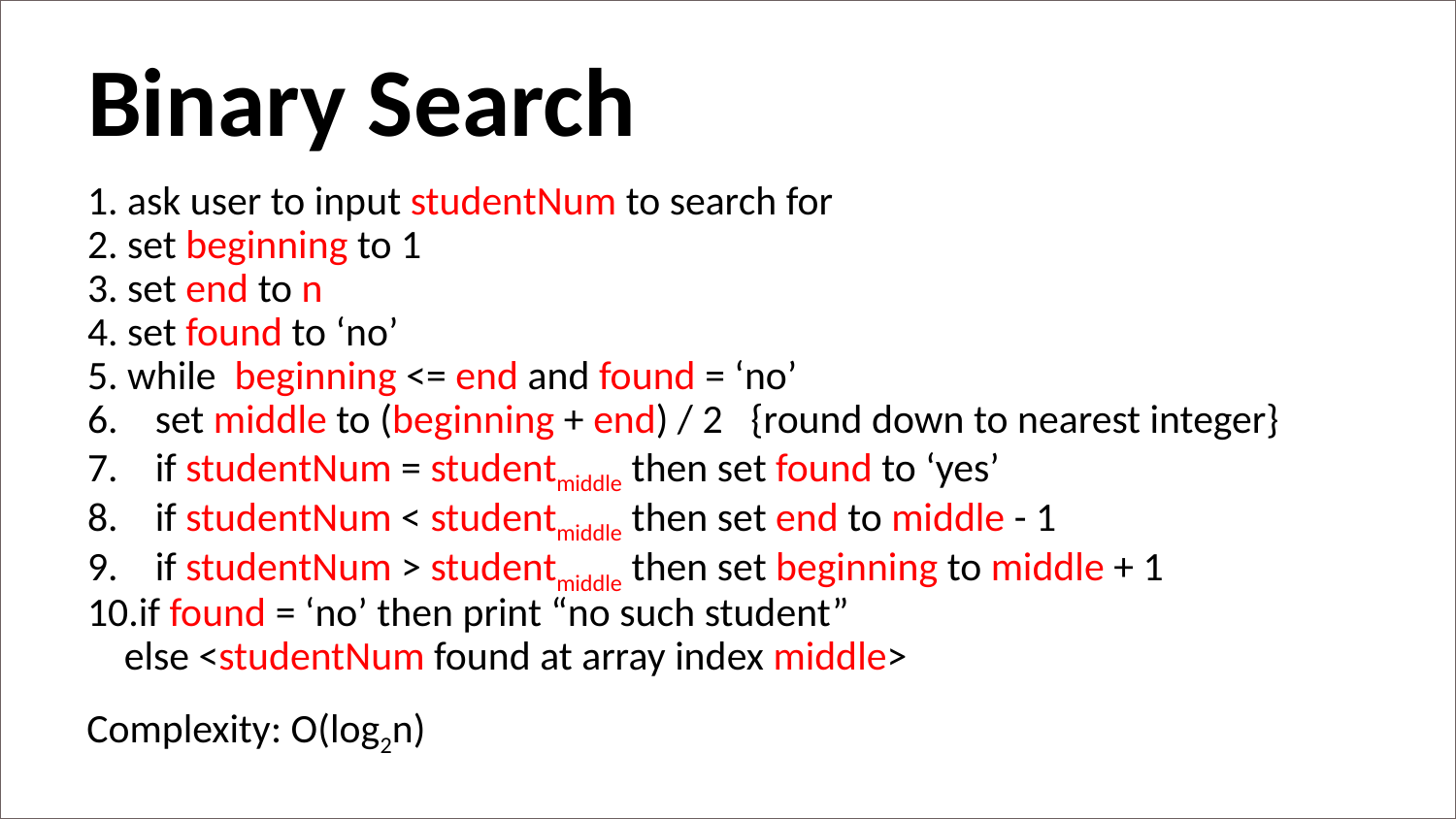

Binary Search
1. ask user to input studentNum to search for
2. set beginning to 1
3. set end to n
4. set found to ‘no’
5. while  beginning <= end and found = ‘no’
6.    set middle to (beginning + end) / 2   {round down to nearest integer}
7.    if studentNum = studentmiddle then set found to ‘yes’
8.    if studentNum < studentmiddle then set end to middle - 1
9.    if studentNum > studentmiddle then set beginning to middle + 1
10.if found = ‘no’ then print “no such student”
    else <studentNum found at array index middle>

Complexity: O(log2n)